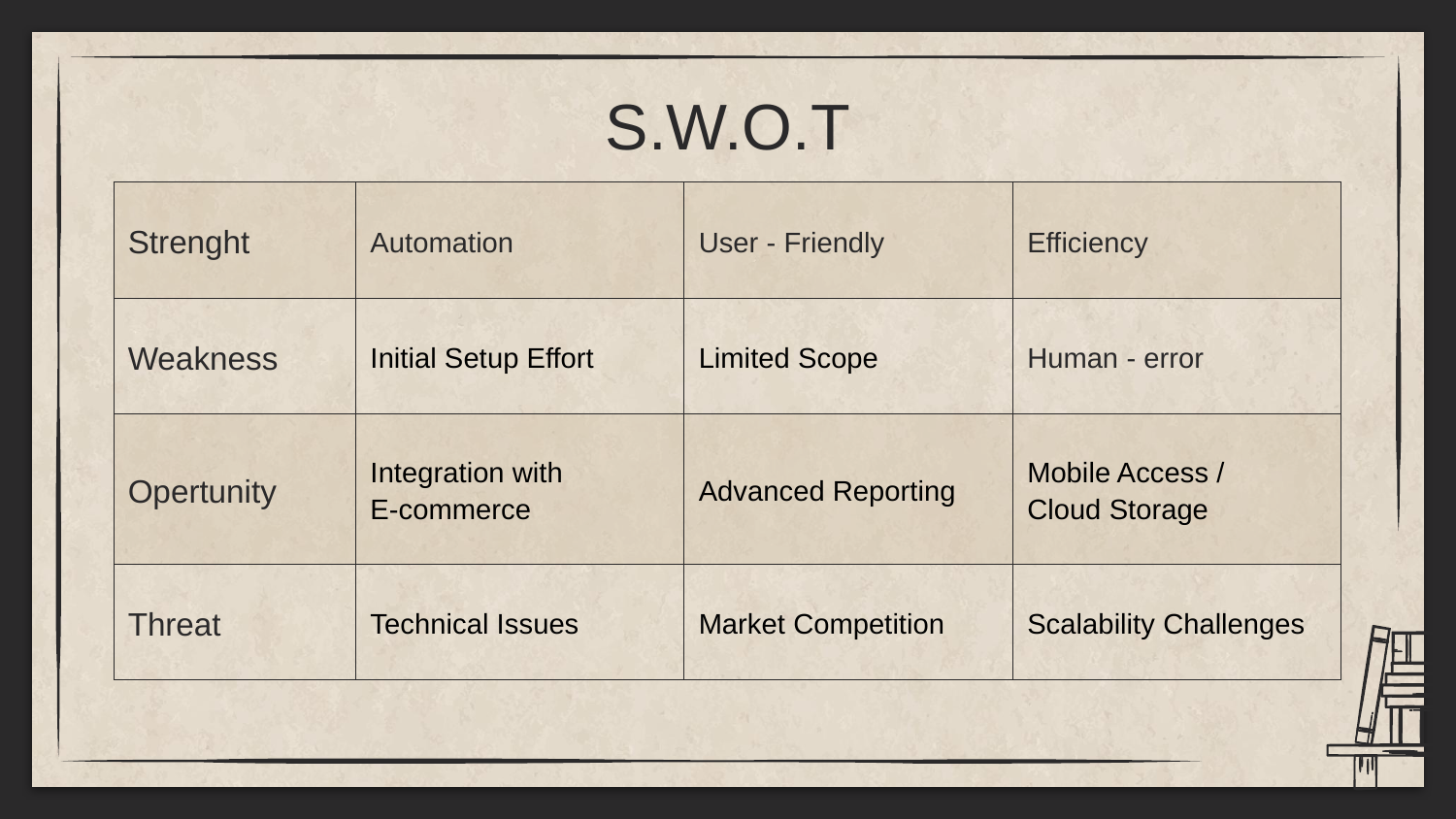

# S.W.O.T
| Strenght | Automation | User - Friendly | Efficiency |
| --- | --- | --- | --- |
| Weakness | Initial Setup Effort | Limited Scope | Human - error |
| Opertunity | Integration with E-commerce | Advanced Reporting | Mobile Access / Cloud Storage |
| Threat | Technical Issues | Market Competition | Scalability Challenges |